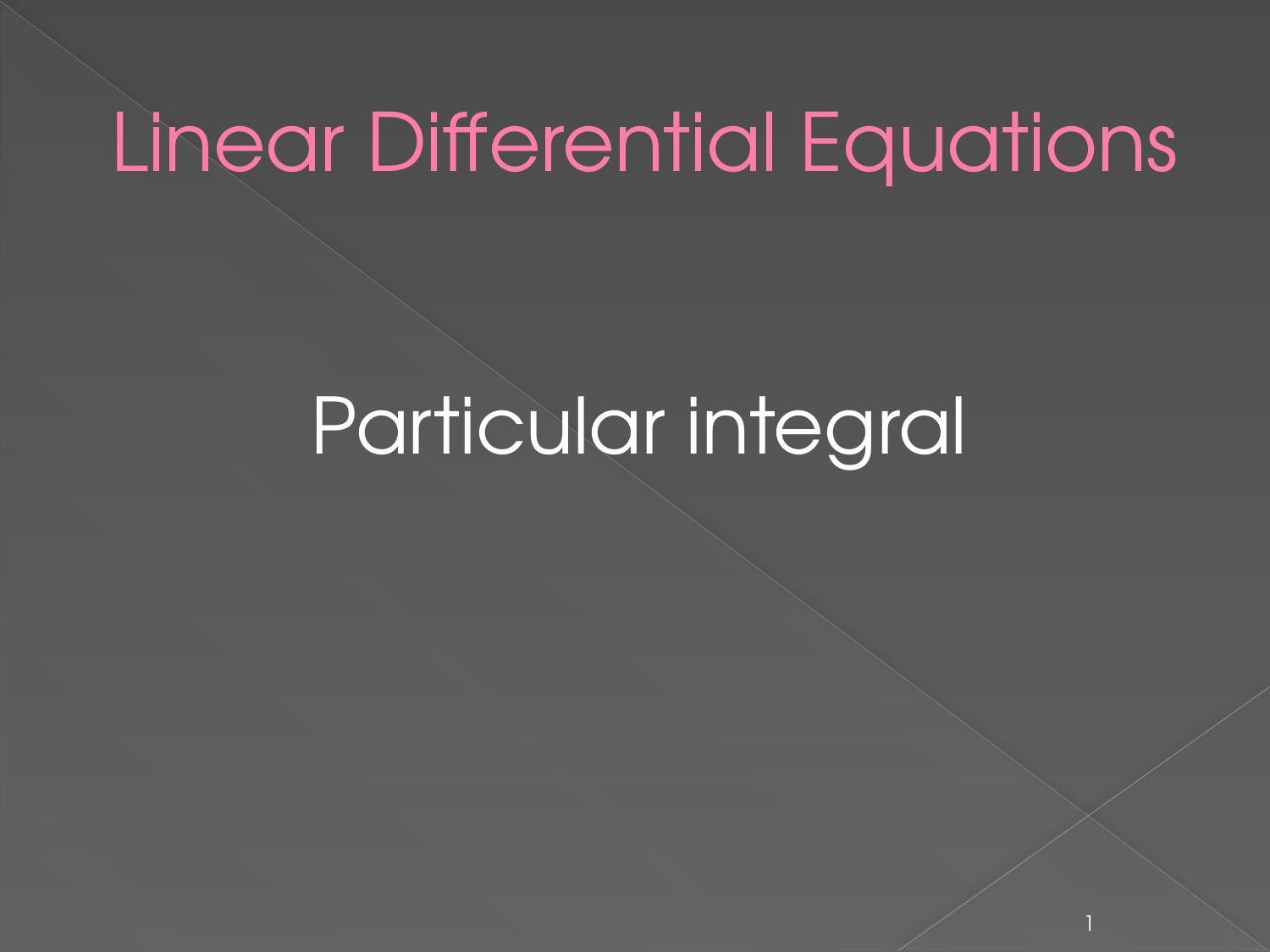

# Linear Differential Equations

Particular integral
1